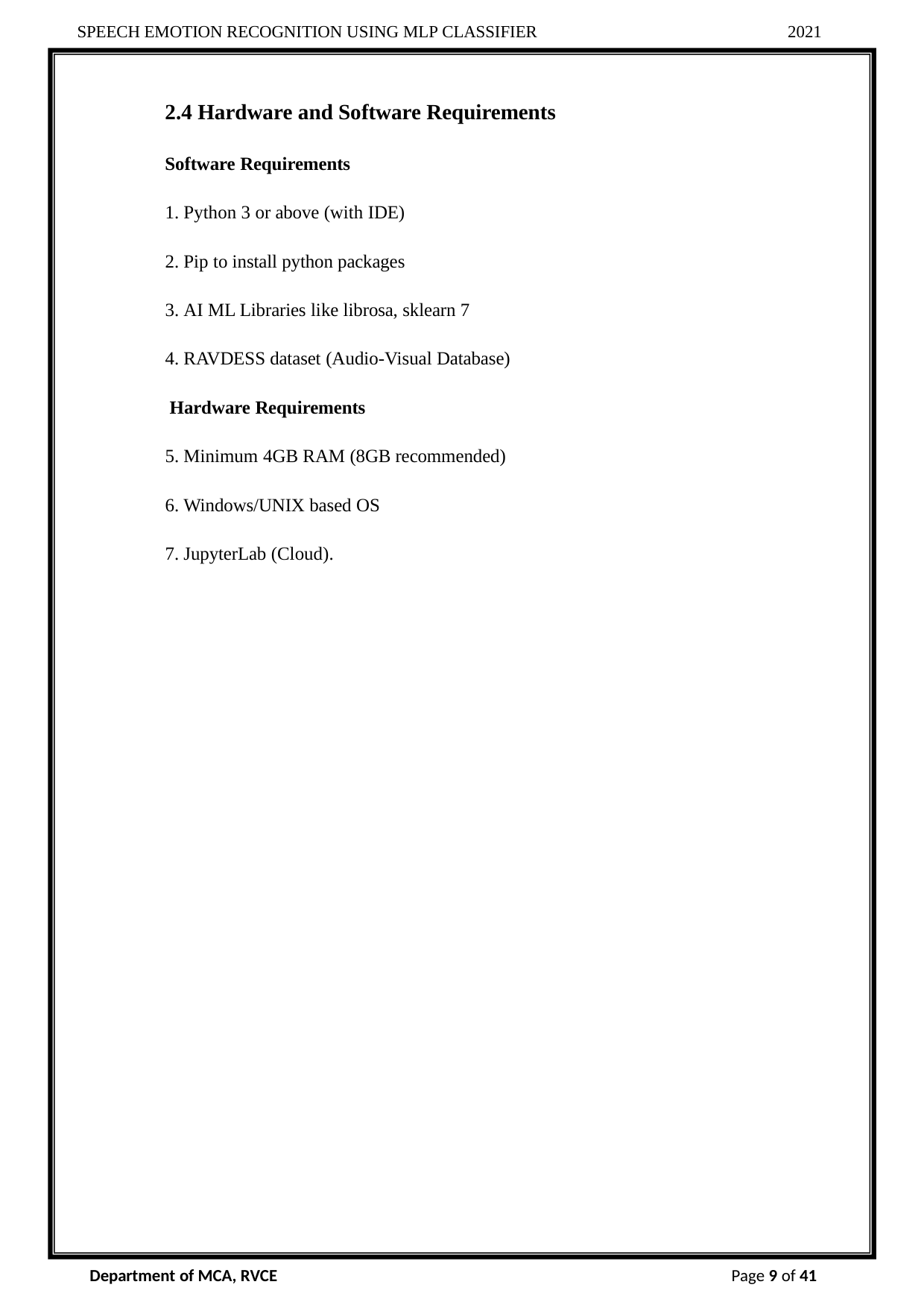

SPEECH EMOTION RECOGNITION USING MLP CLASSIFIER
2021

2.4 Hardware and Software Requirements

Software Requirements

Python 3 or above (with IDE)

Pip to install python packages

AI ML Libraries like librosa, sklearn 7

RAVDESS dataset (Audio-Visual Database)

Hardware Requirements

Minimum 4GB RAM (8GB recommended)

Windows/UNIX based OS

JupyterLab (Cloud).
Department of MCA, RVCE
Page 9 of 41